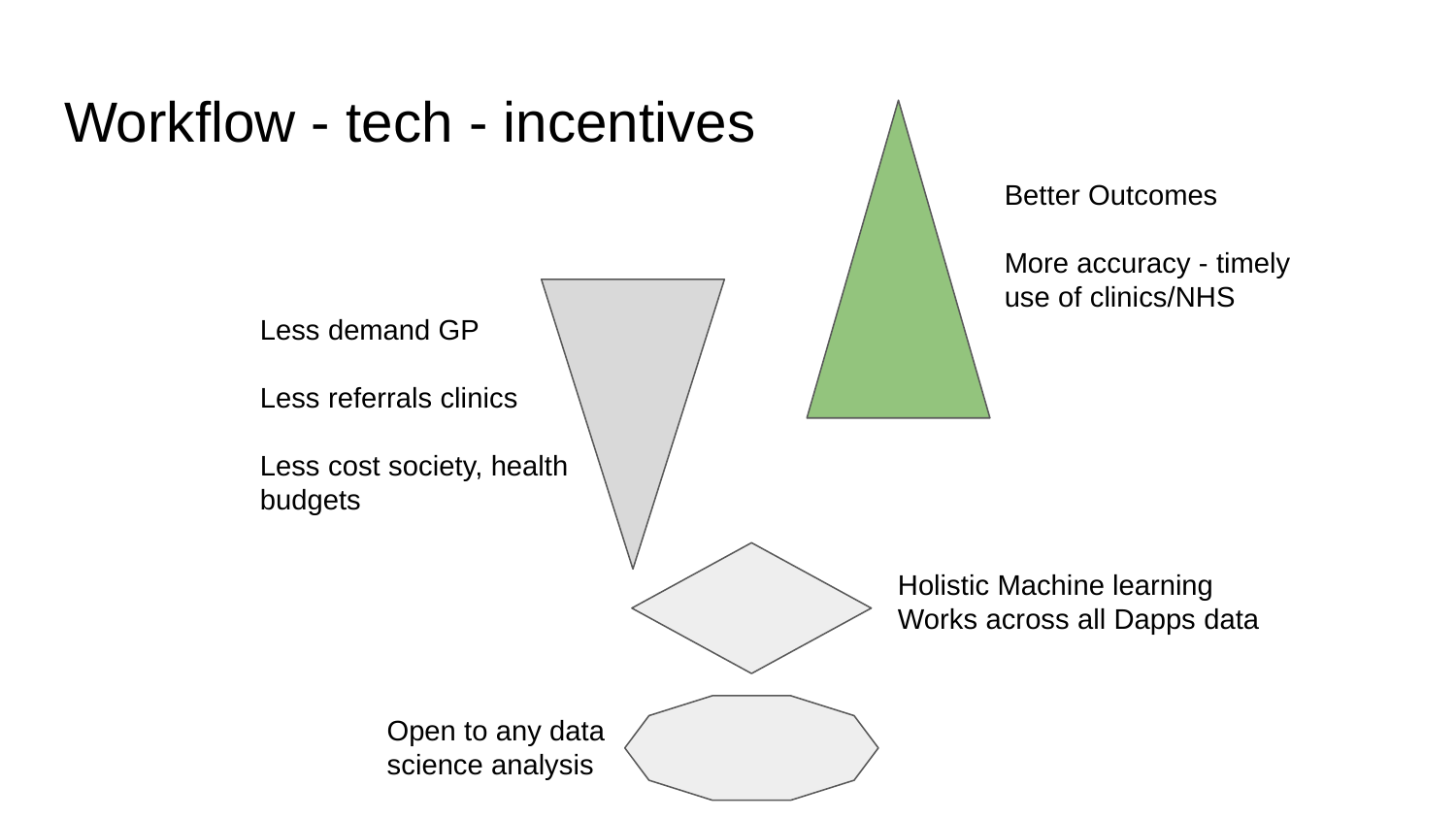

# Workflow - tech - incentives

Better Outcomes

More accuracy - timely use of clinics/NHS
Less demand GP

Less referrals clinics

Less cost society, health budgets

Holistic Machine learning
Works across all Dapps data

Open to any data science analysis